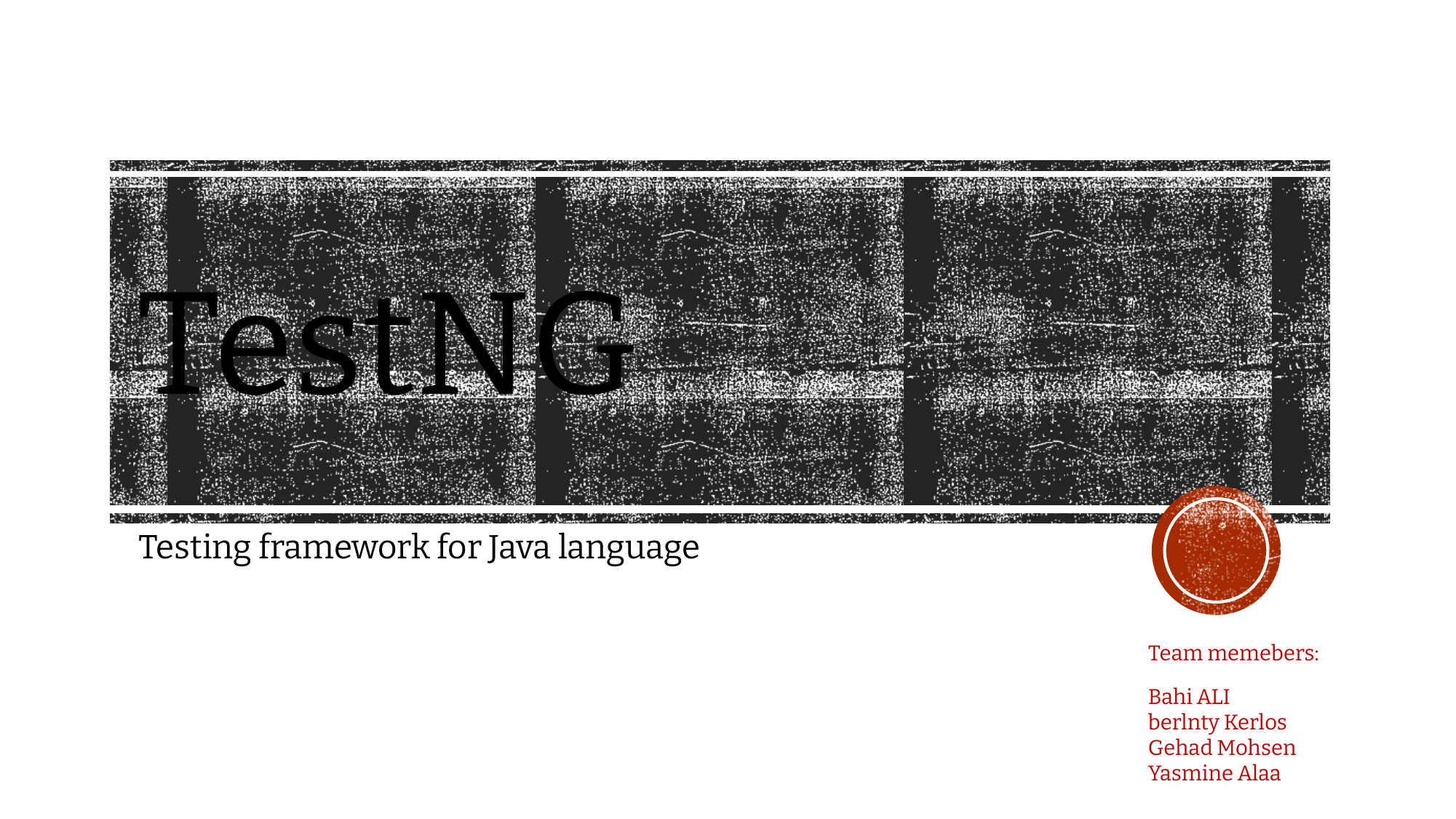

# TestNG
Testing framework for Java language
Team memebers:
Bahi ALI
berlnty Kerlos
Gehad Mohsen
Yasmine Alaa